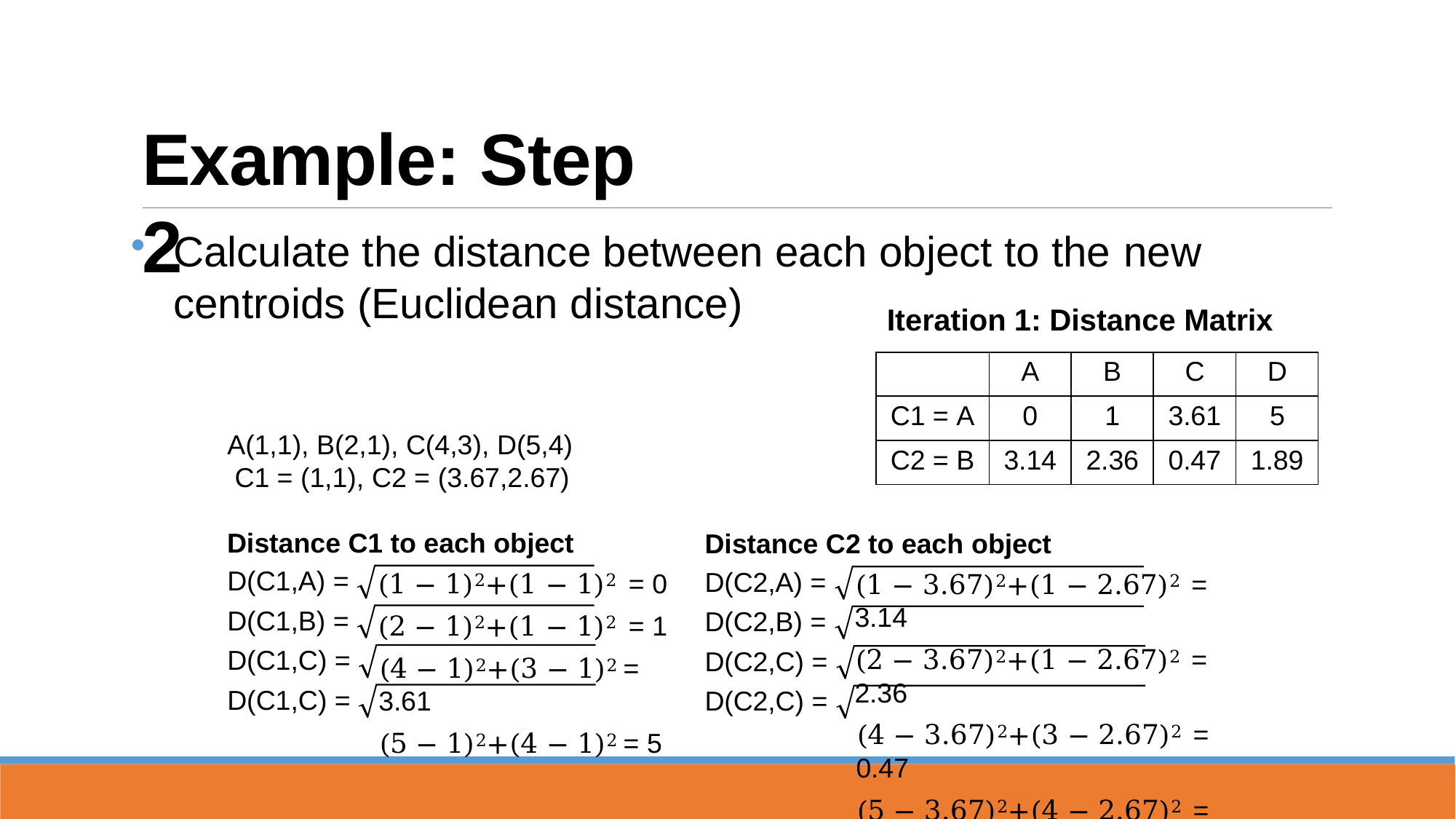

# Example: Step 2
Calculate the distance between each object to the new
centroids (Euclidean distance)
Iteration 1: Distance Matrix
|  | A | B | C | D |
| --- | --- | --- | --- | --- |
| C1 = A | 0 | 1 | 3.61 | 5 |
| C2 = B | 3.14 | 2.36 | 0.47 | 1.89 |
A(1,1), B(2,1), C(4,3), D(5,4)  C1 = (1,1), C2 = (3.67,2.67)
Distance C1 to each object
Distance C2 to each object
D(C1,A) =
D(C1,B) =
D(C1,C) =
D(C1,C) =
(1 − 1)2+(1 − 1)2  = 0
(2 − 1)2+(1 − 1)2  = 1
(4 − 1)2+(3 − 1)2 = 3.61
(5 − 1)2+(4 − 1)2 = 5
D(C2,A) =
D(C2,B) =
D(C2,C) =
D(C2,C) =
(1 − 3.67)2+(1 − 2.67)2  = 3.14
(2 − 3.67)2+(1 − 2.67)2  = 2.36
(4 − 3.67)2+(3 − 2.67)2  = 0.47
(5 − 3.67)2+(4 − 2.67)2  = 1.89